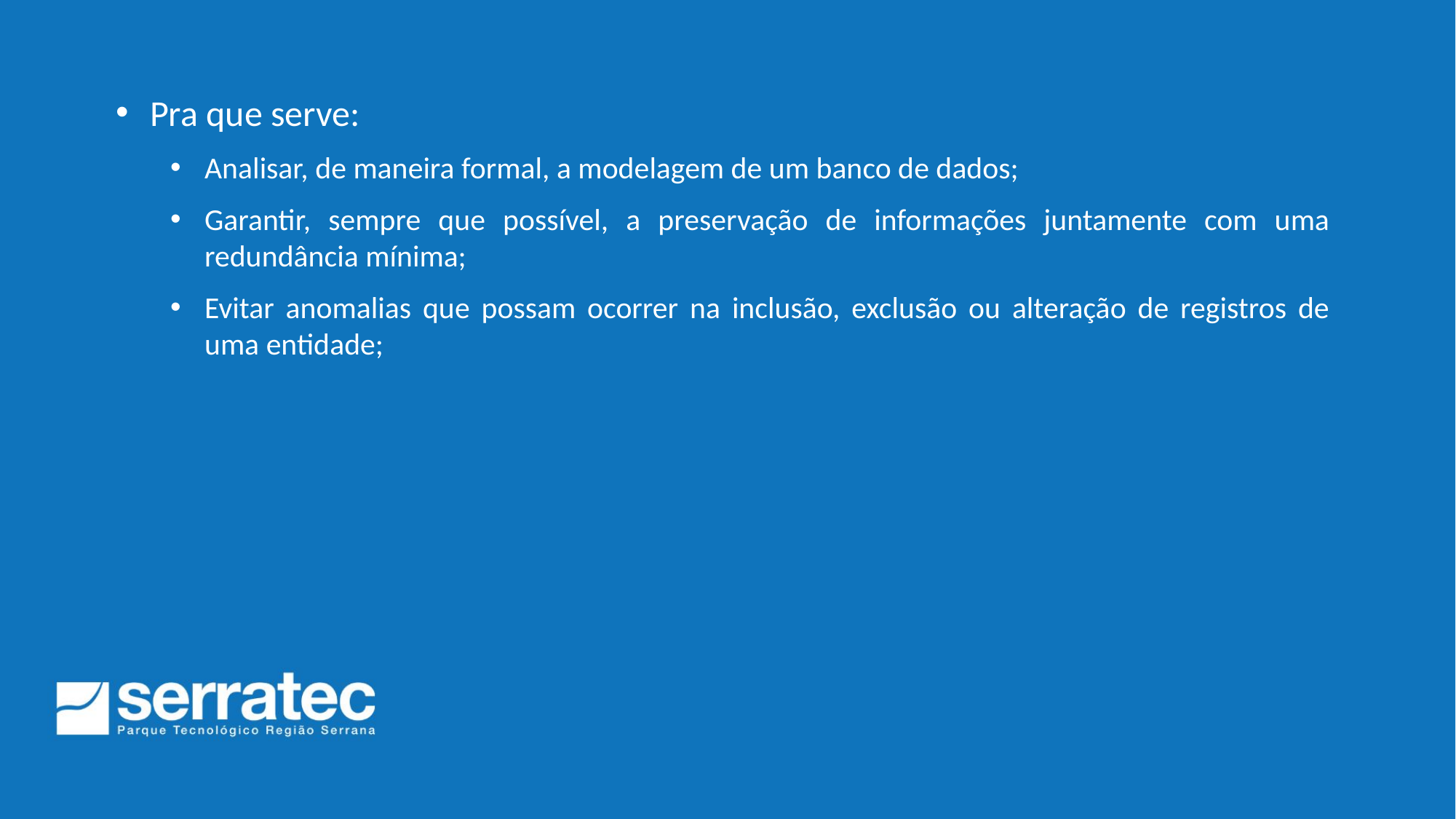

Pra que serve:
Analisar, de maneira formal, a modelagem de um banco de dados;
Garantir, sempre que possível, a preservação de informações juntamente com uma redundância mínima;
Evitar anomalias que possam ocorrer na inclusão, exclusão ou alteração de registros de uma entidade;